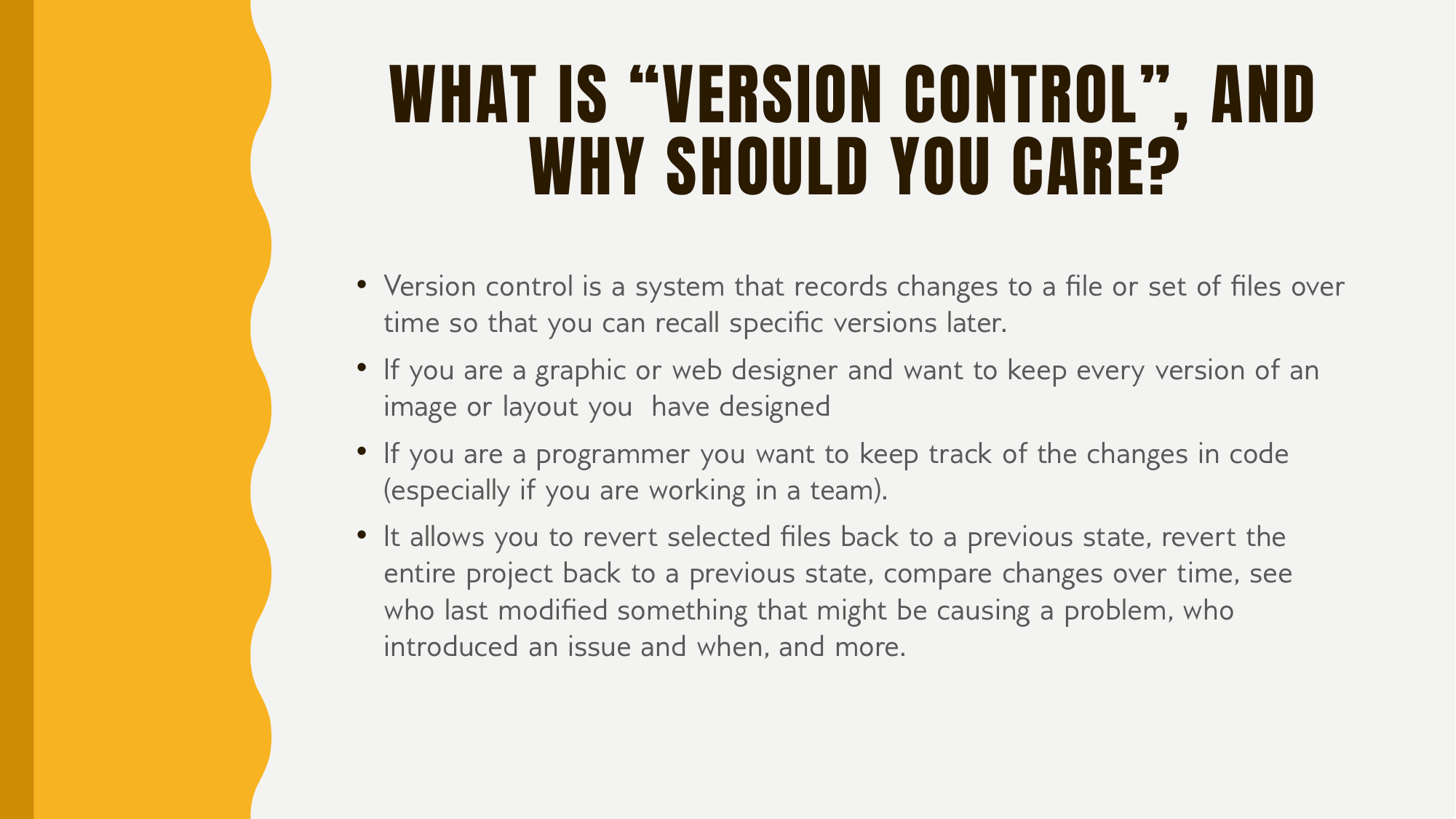

# What is “version control”, and why should you care?
Version control is a system that records changes to a file or set of files over time so that you can recall specific versions later.
If you are a graphic or web designer and want to keep every version of an image or layout you  have designed
If you are a programmer you want to keep track of the changes in code (especially if you are working in a team).
It allows you to revert selected files back to a previous state, revert the entire project back to a previous state, compare changes over time, see who last modified something that might be causing a problem, who introduced an issue and when, and more.